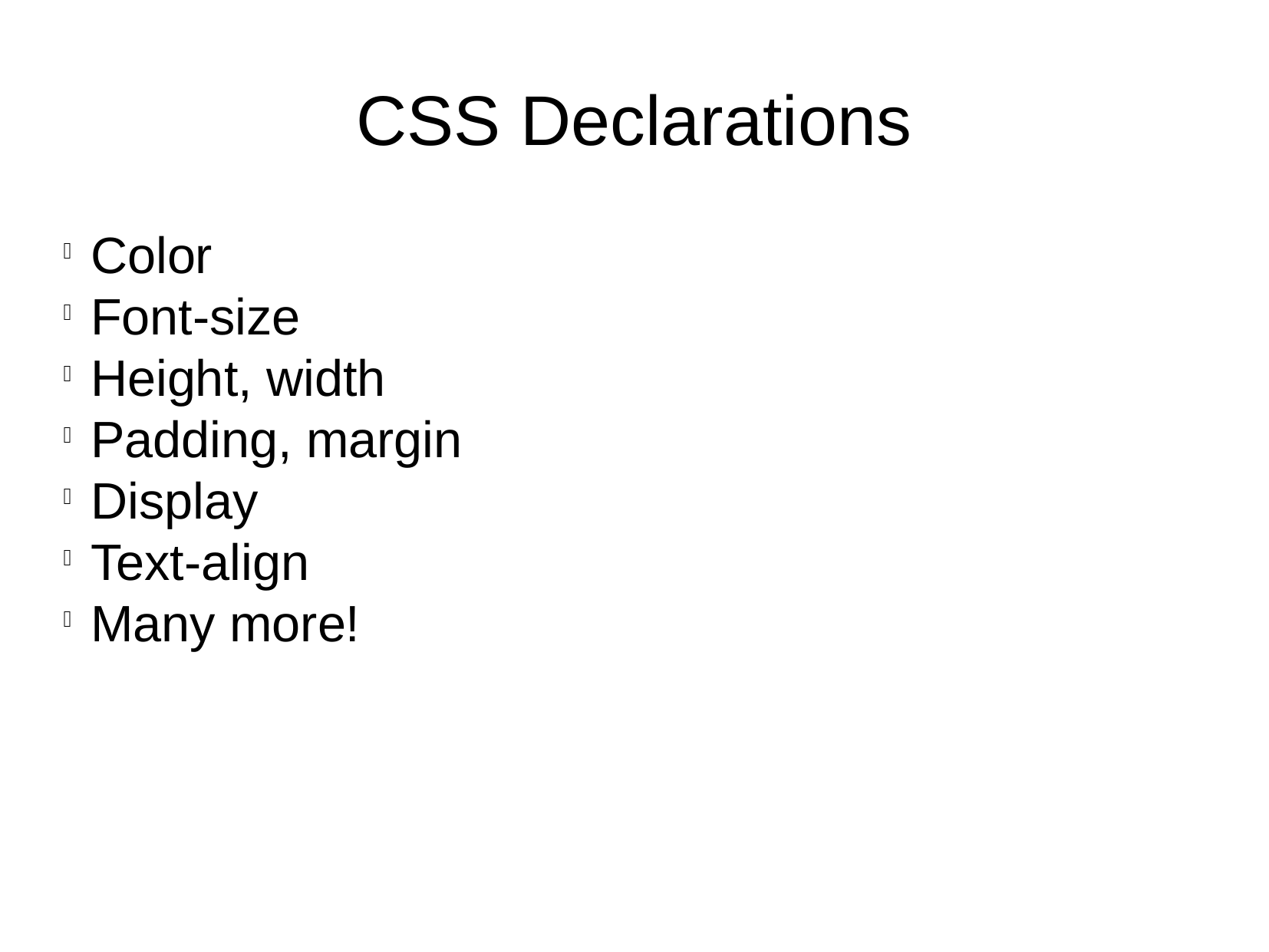

CSS Declarations
Color
Font-size
Height, width
Padding, margin
Display
Text-align
Many more!